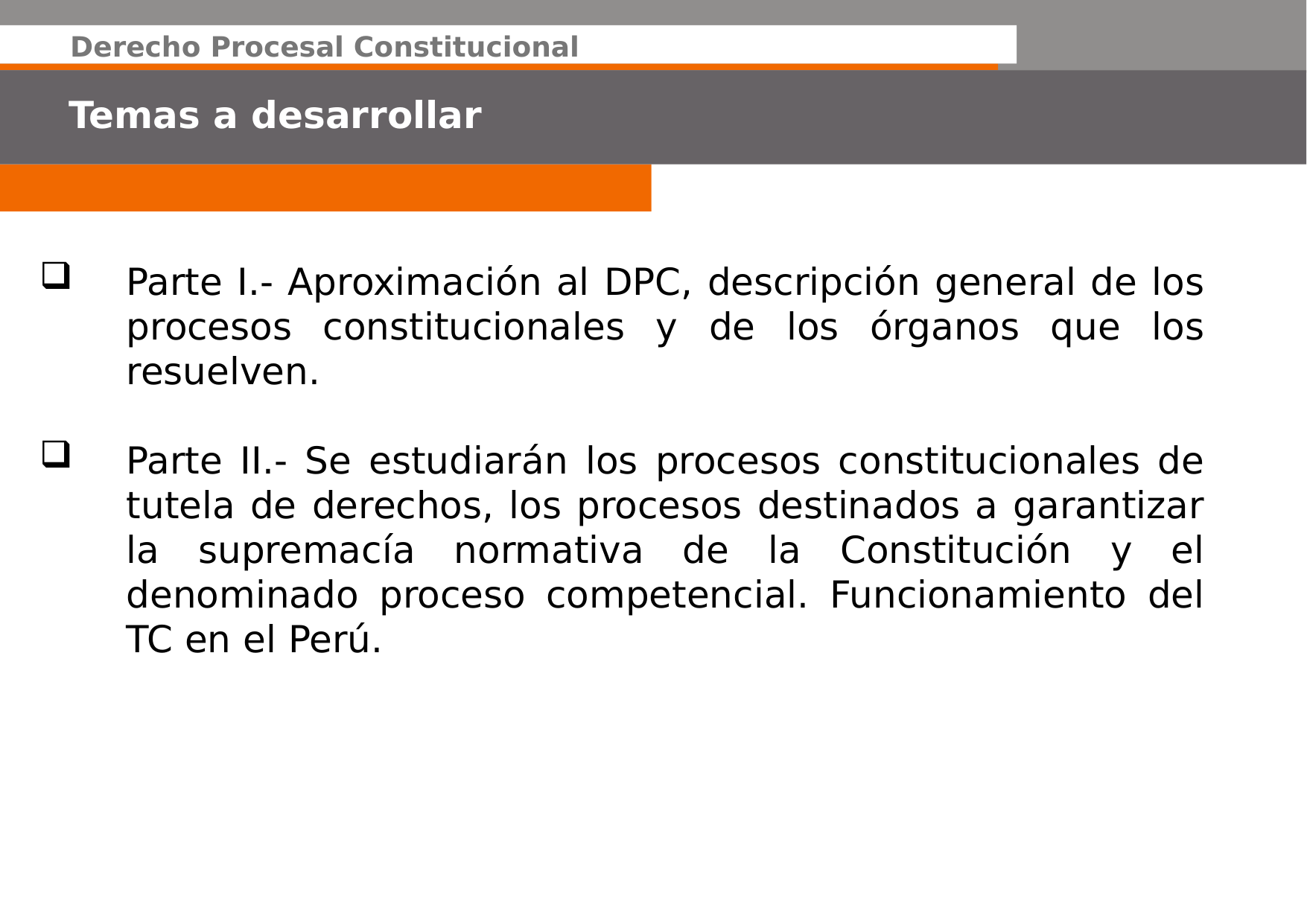

Derecho Procesal Constitucional
Temas a desarrollar
Parte I.- Aproximación al DPC, descripción general de los procesos constitucionales y de los órganos que los resuelven.

Parte II.- Se estudiarán los procesos constitucionales de tutela de derechos, los procesos destinados a garantizar la supremacía normativa de la Constitución y el denominado proceso competencial. Funcionamiento del TC en el Perú.